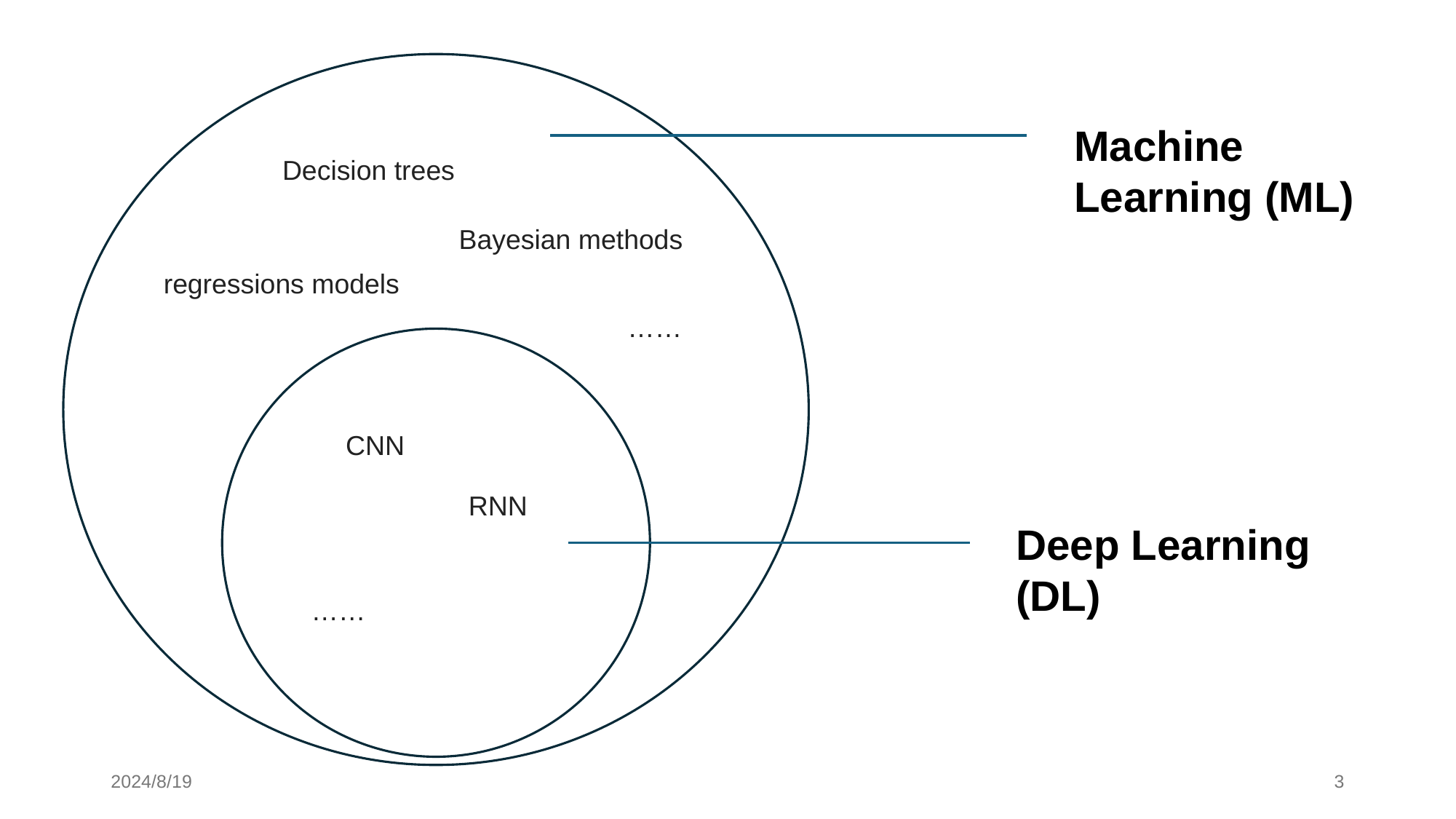

Machine Learning (ML)
Decision trees
Bayesian methods
regressions models
……

CNN
RNN
Deep Learning (DL)
……
2024/8/19
3